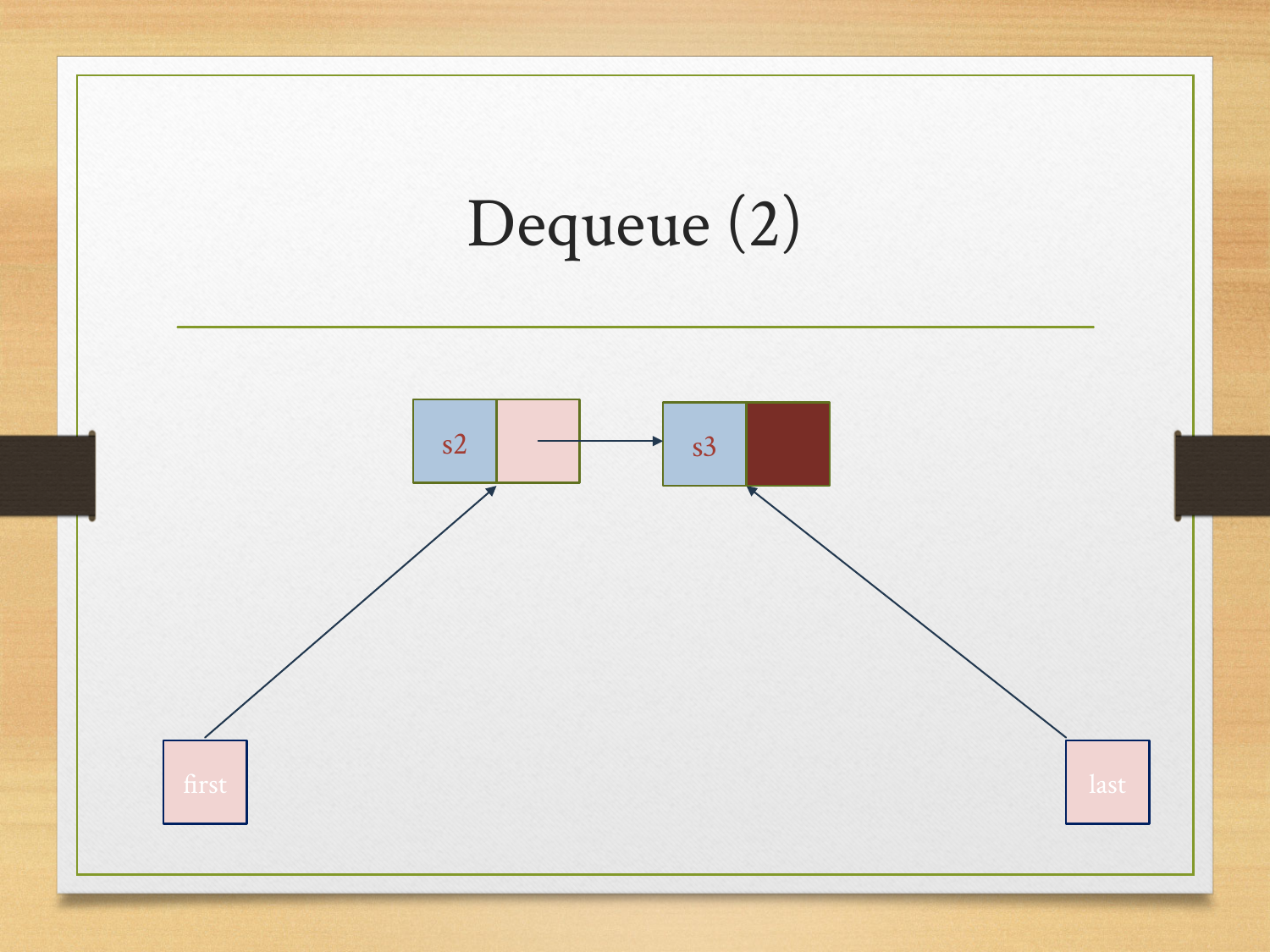

# Dequeue (2)
s2

s3

last
first